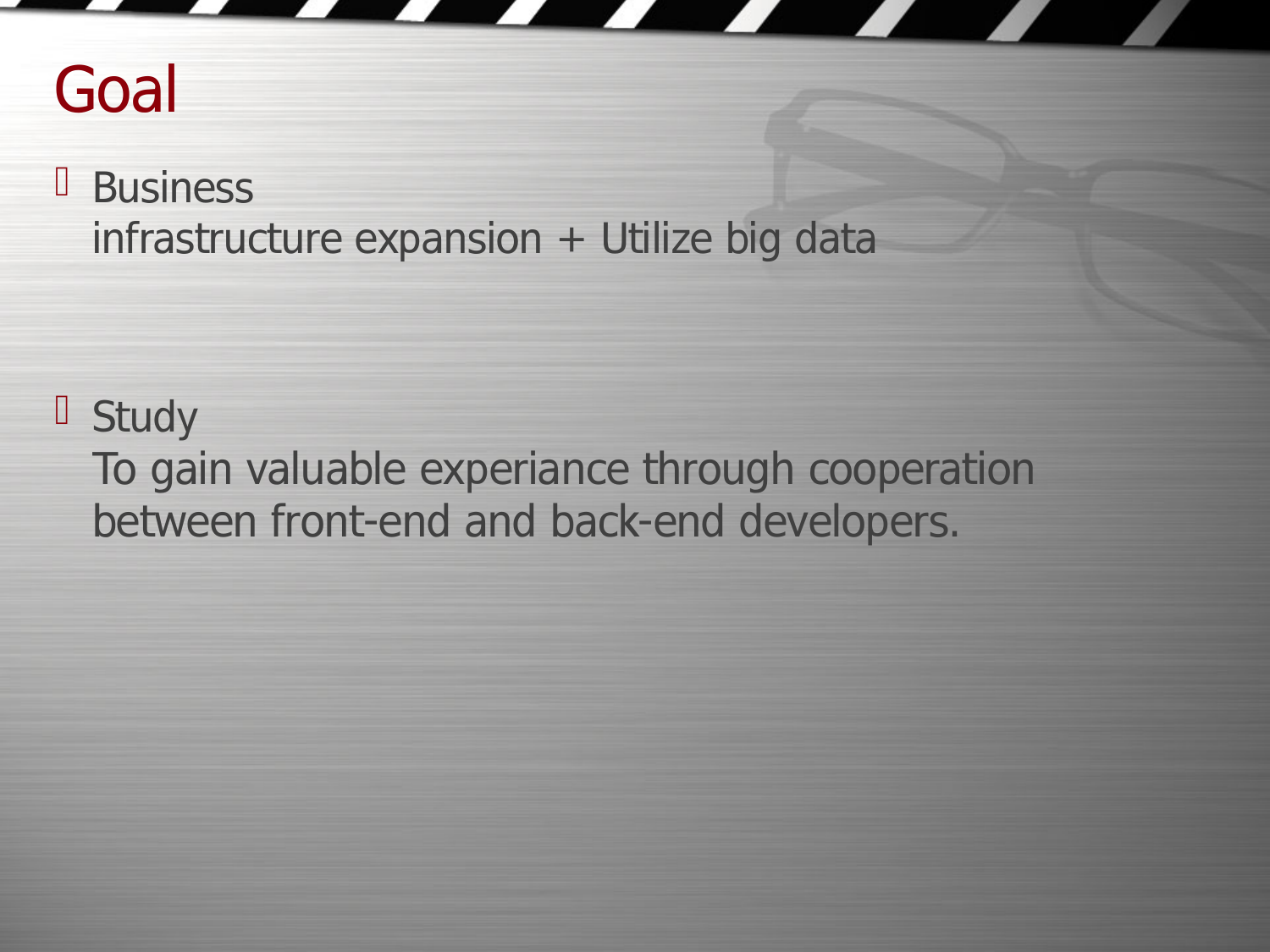

# Goal
Business
infrastructure expansion + Utilize big data

Study
To gain valuable experiance through cooperation between front-end and back-end developers.